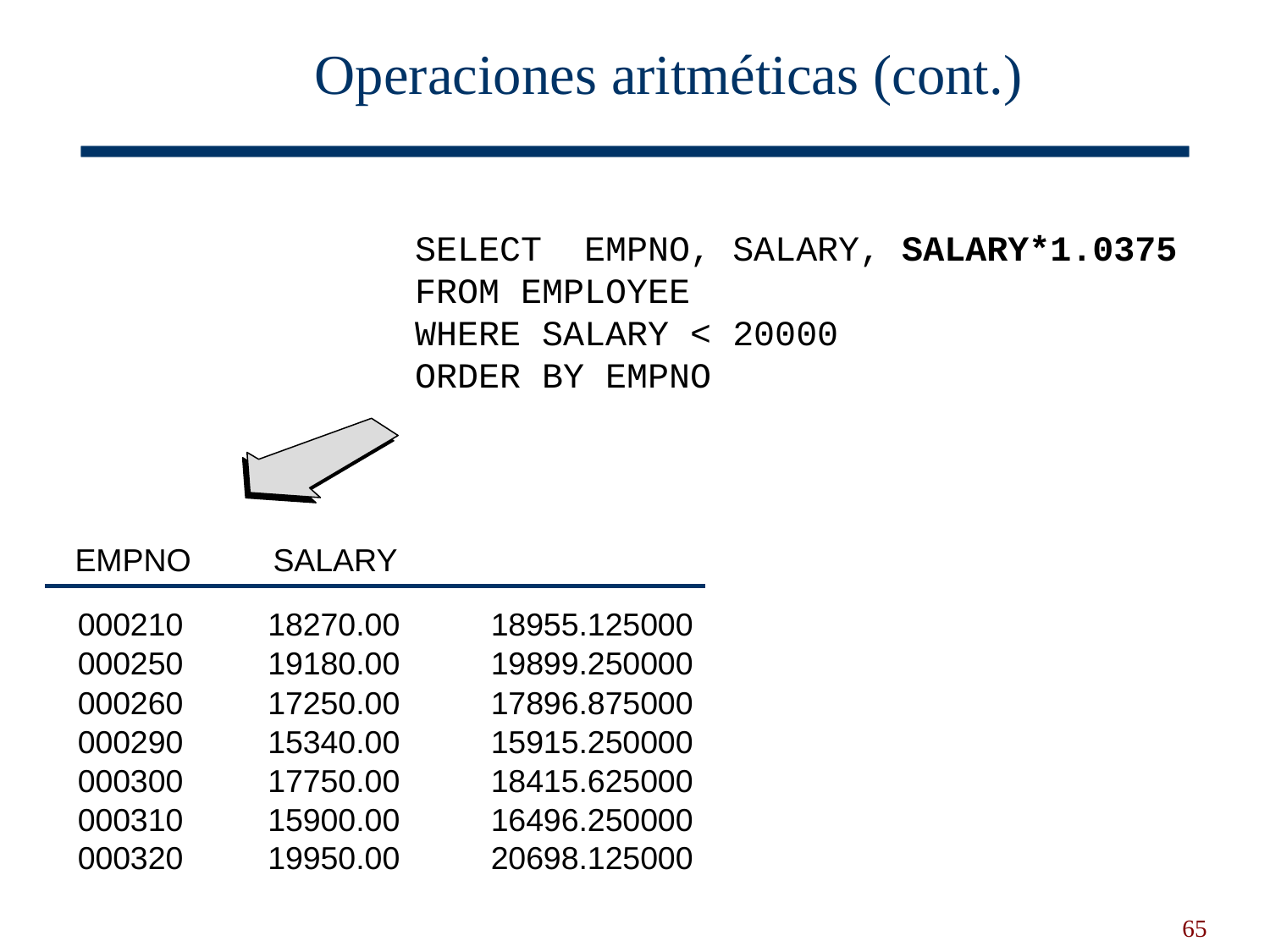

# Operaciones aritméticas (cont.)
SELECT  EMPNO, SALARY, SALARY*1.0375
FROM EMPLOYEE
WHERE SALARY < 20000
ORDER BY EMPNO

EMPNO
SALARY
000210
18270.00
18955.125000
000250
19180.00
19899.250000
000260
17250.00
17896.875000
000290
15340.00
15915.250000
000300
17750.00
18415.625000
000310
15900.00
16496.250000
000320
19950.00
20698.125000

65